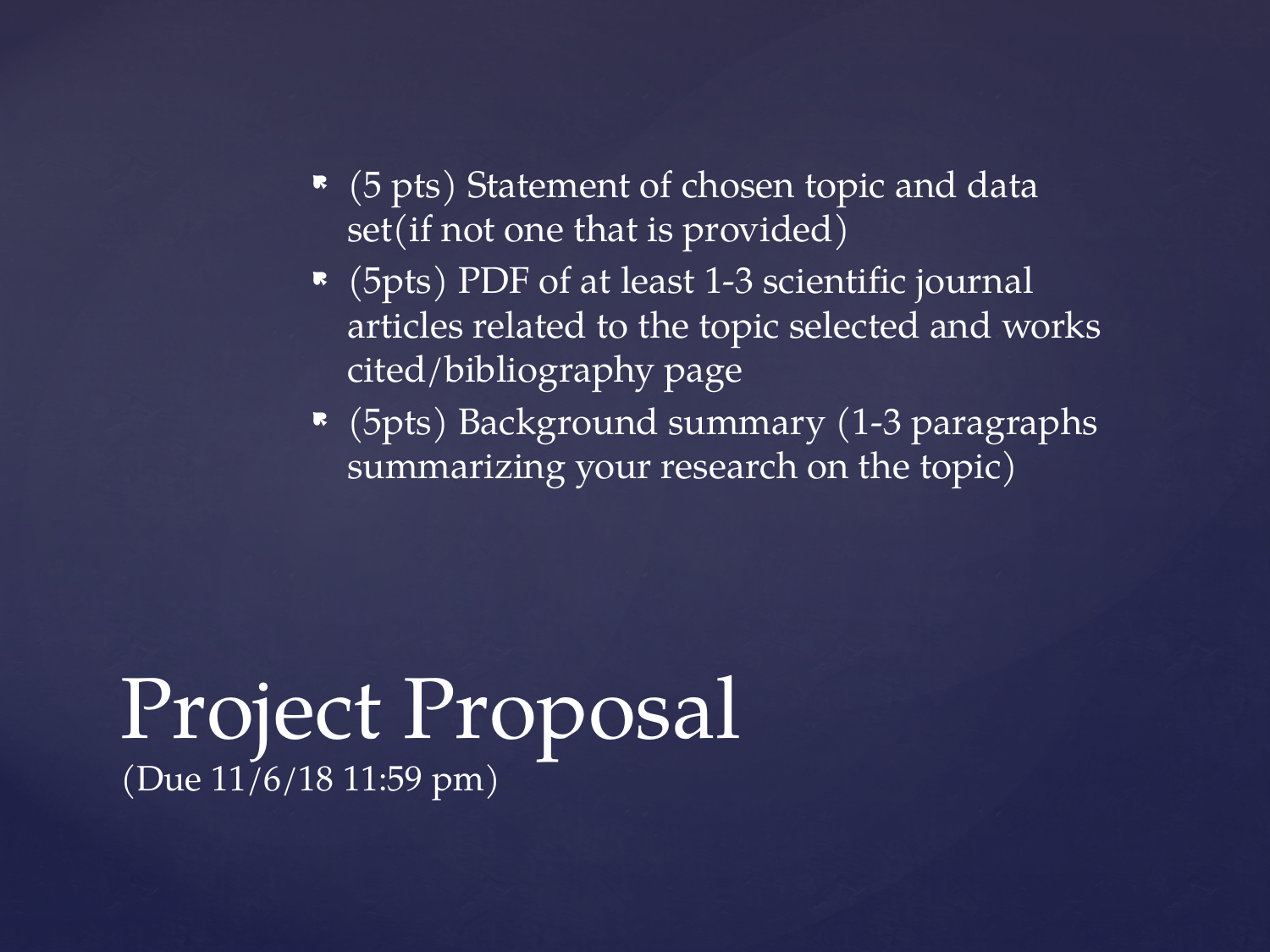

(5 pts) Statement of chosen topic and data set(if not one that is provided)
(5pts) PDF of at least 1-3 scientific journal articles related to the topic selected and works cited/bibliography page
(5pts) Background summary (1-3 paragraphs summarizing your research on the topic)

# Project Proposal (Due 11/6/18 11:59 pm)